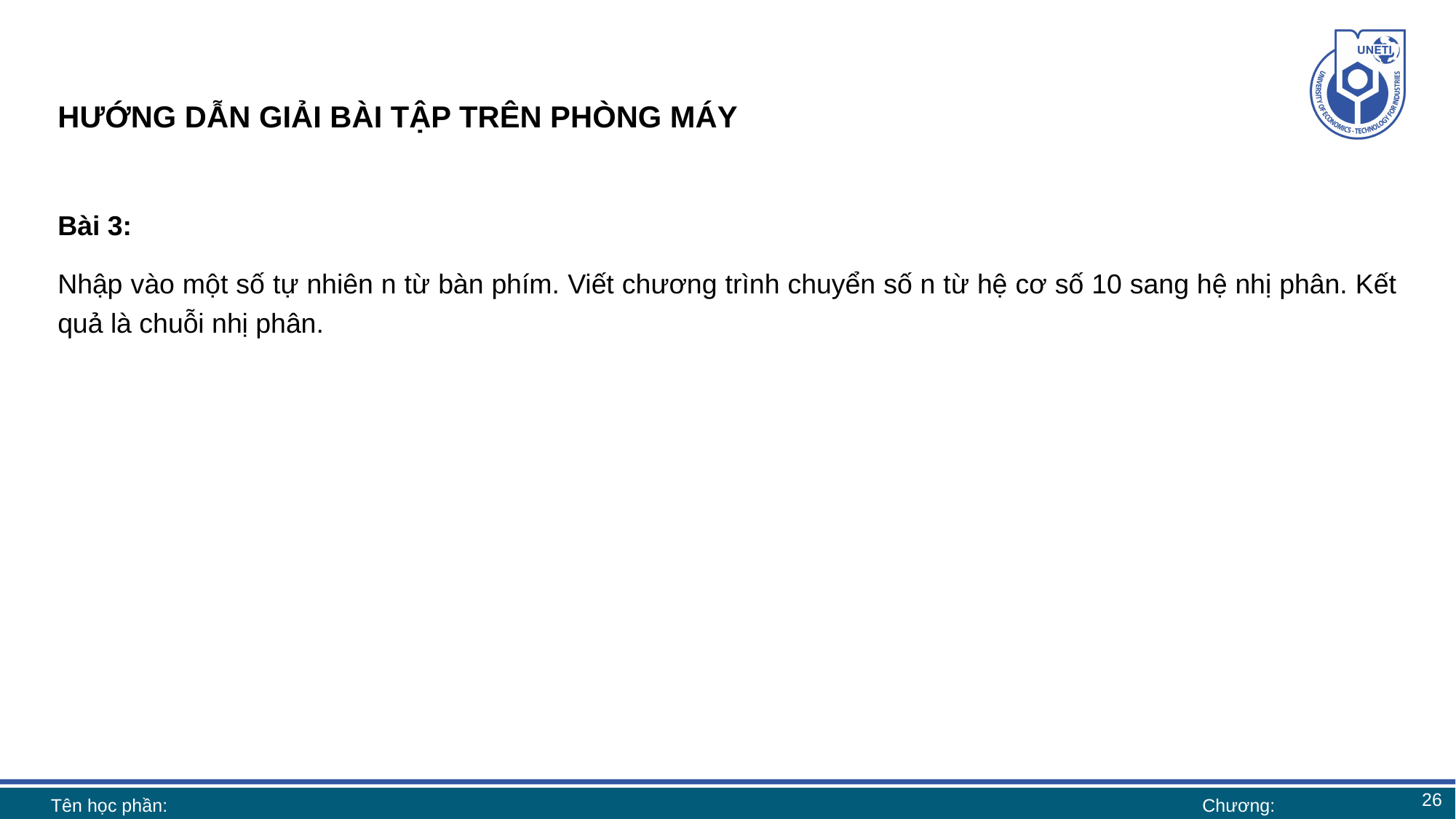

# HƯỚNG DẪN GIẢI BÀI TẬP TRÊN PHÒNG MÁY
Bài 3:
Nhập vào một số tự nhiên n từ bàn phím. Viết chương trình chuyển số n từ hệ cơ số 10 sang hệ nhị phân. Kết quả là chuỗi nhị phân.
26
Tên học phần:
Chương: